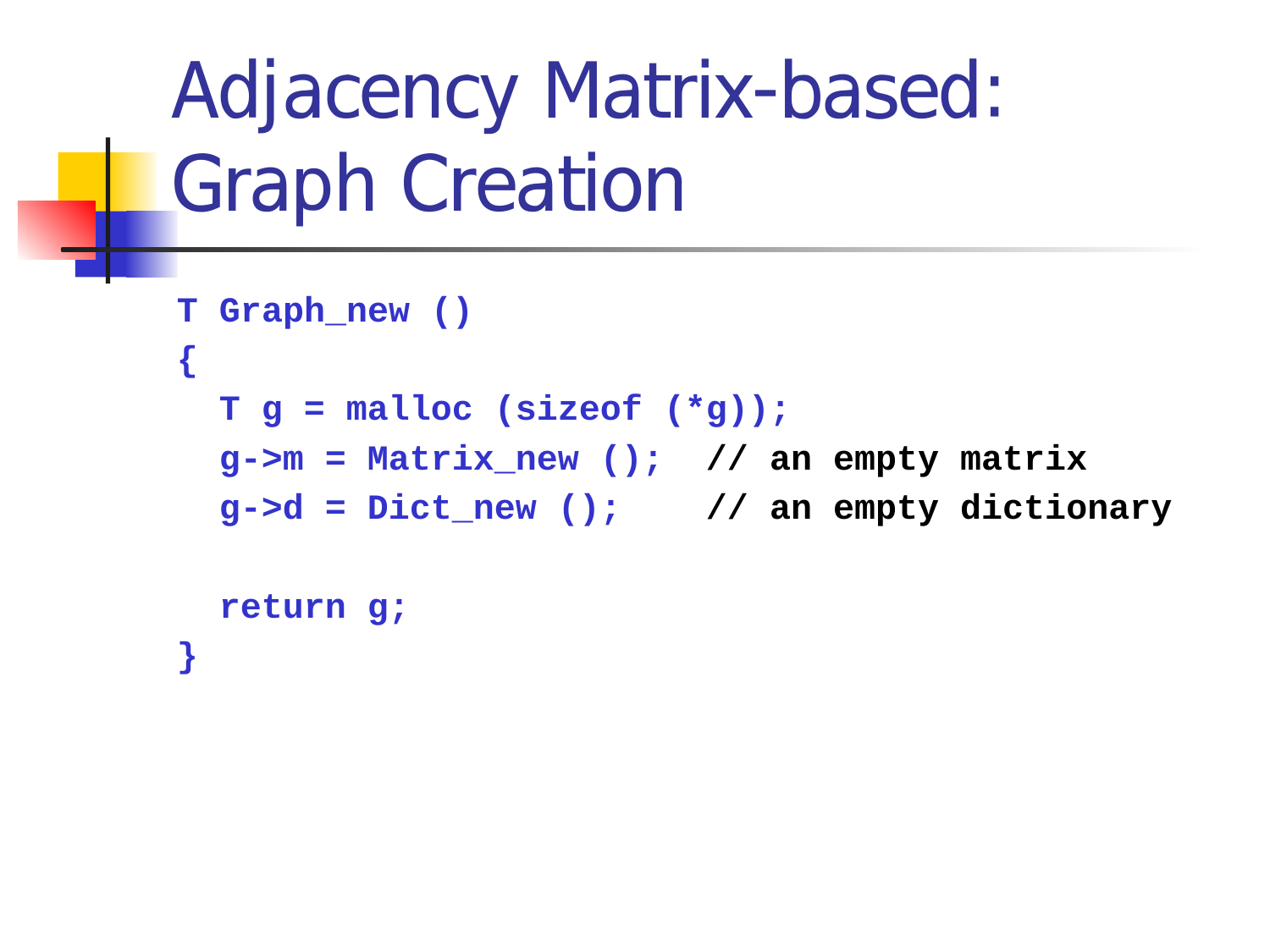

# Adjacency Matrix-based: Graph Creation
T Graph_new ()
{
  T g = malloc (sizeof (*g));
  g->m = Matrix_new ();  // an empty matrix
  g->d = Dict_new ();    // an empty dictionary

  return g;
}